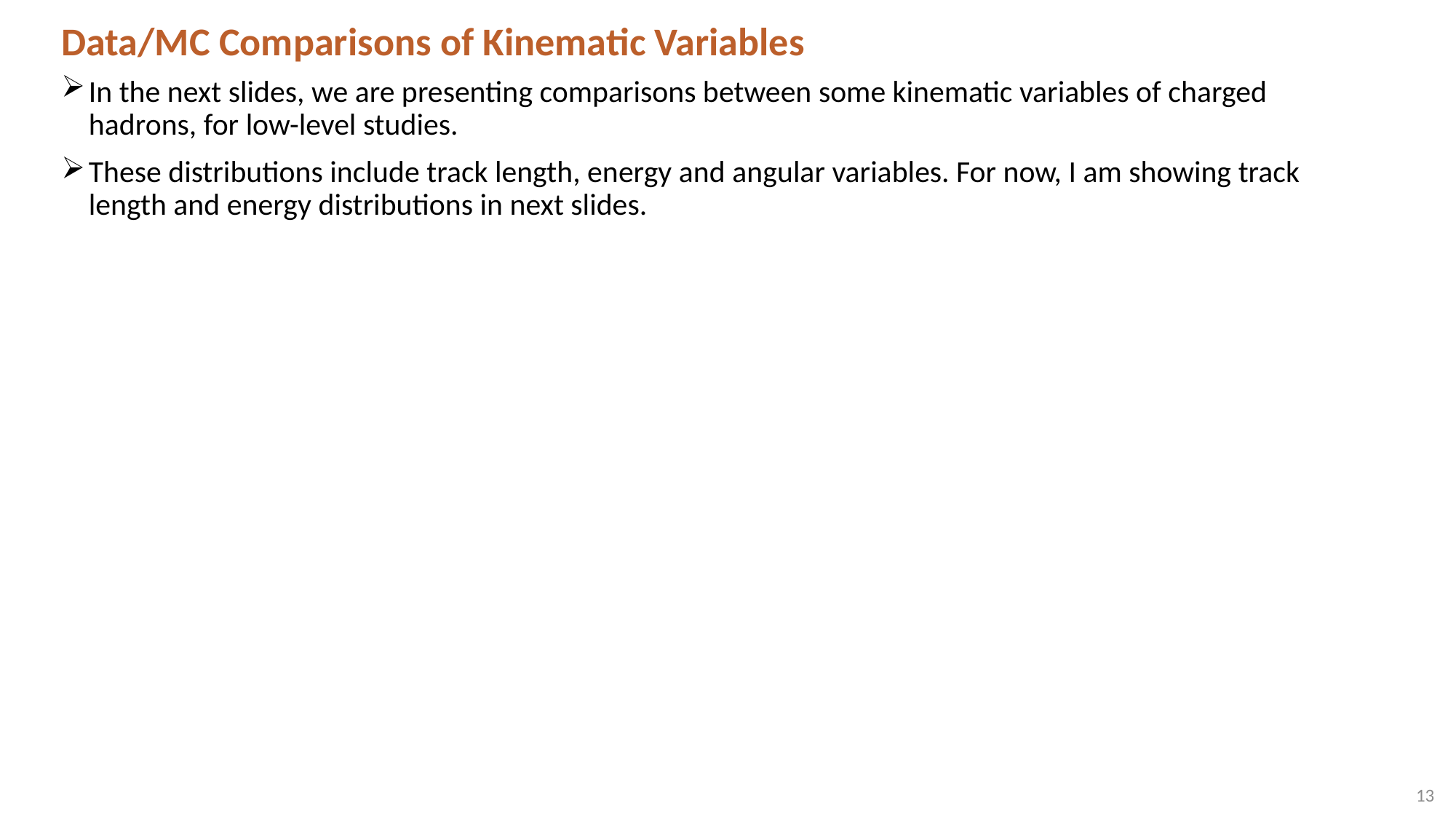

# Data/MC Comparisons of Kinematic Variables
In the next slides, we are presenting comparisons between some kinematic variables of charged hadrons, for low-level studies.
These distributions include track length, energy and angular variables. For now, I am showing track length and energy distributions in next slides.
13